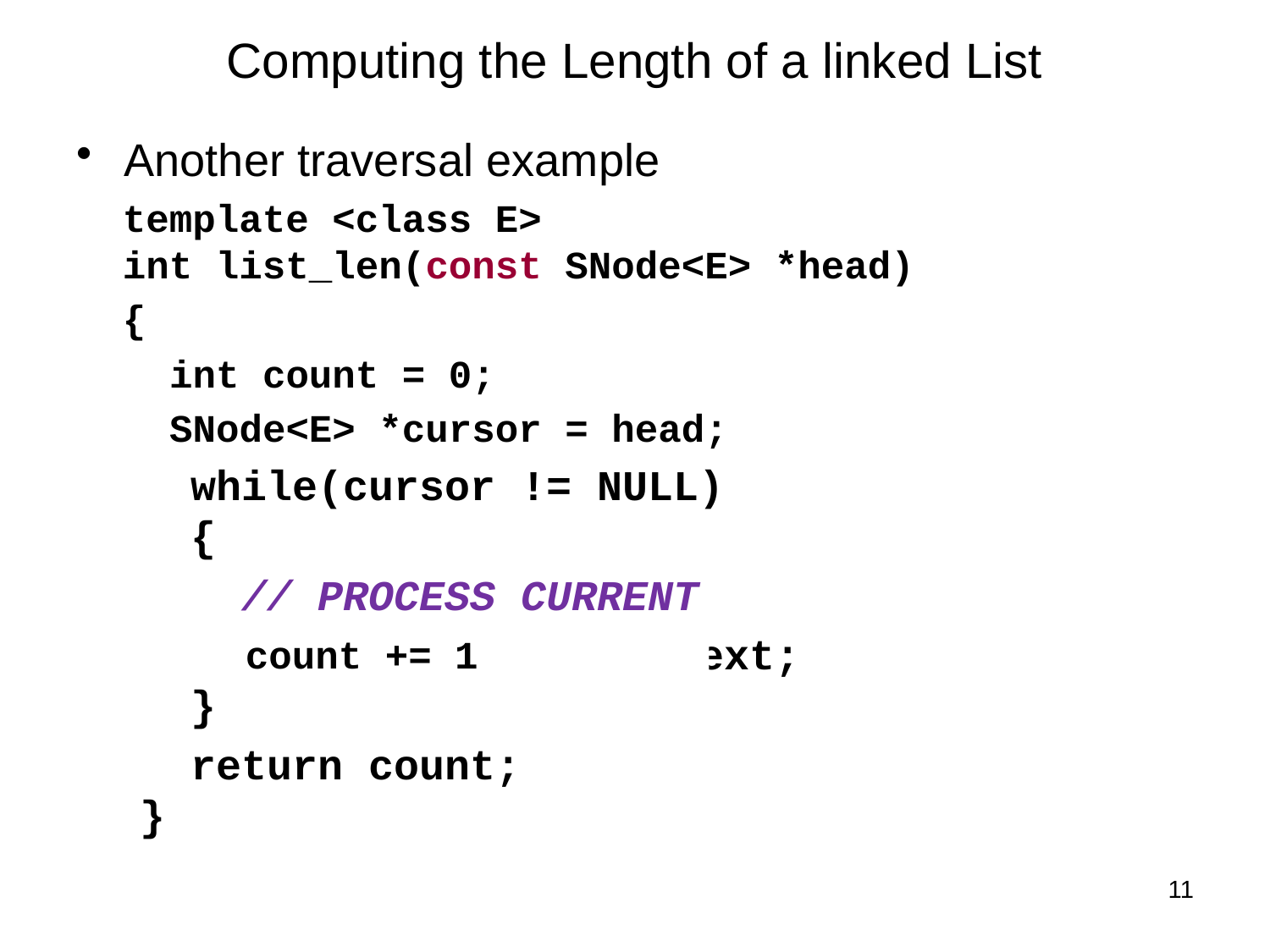

# Computing the Length of a linked List
Another traversal example
  template <class E>
  int list_len(const SNode<E> *head)
  {
    int count = 0;
    SNode<E> *cursor = head;
  while(cursor != NULL)
  {
    // PROCESS CURRENT
    cursor = cursor->next;
  }
  return count;
}
count += 1
11